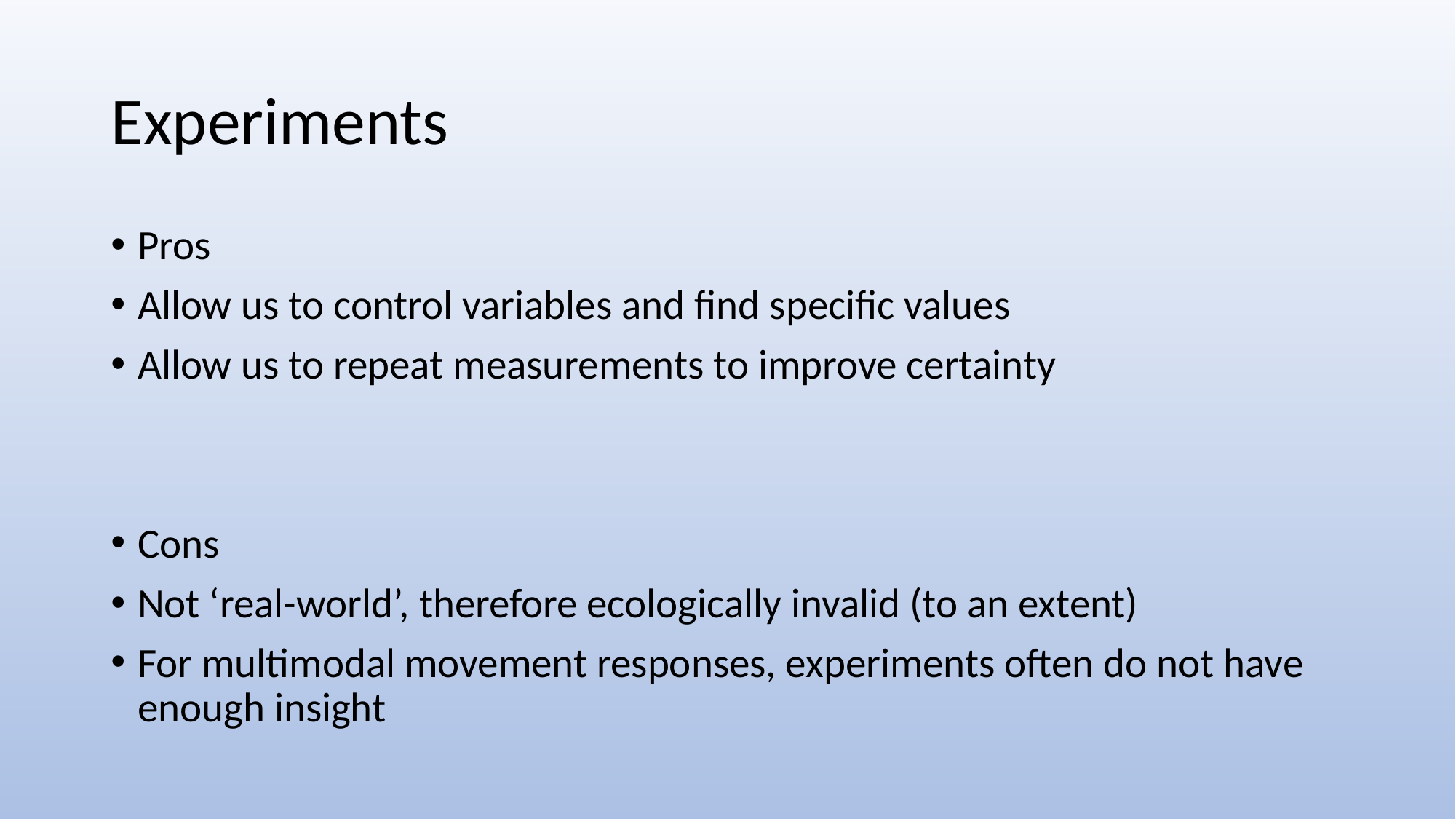

# Experiments
Pros
Allow us to control variables and find specific values
Allow us to repeat measurements to improve certainty

Cons
Not ‘real-world’, therefore ecologically invalid (to an extent)
For multimodal movement responses, experiments often do not have enough insight